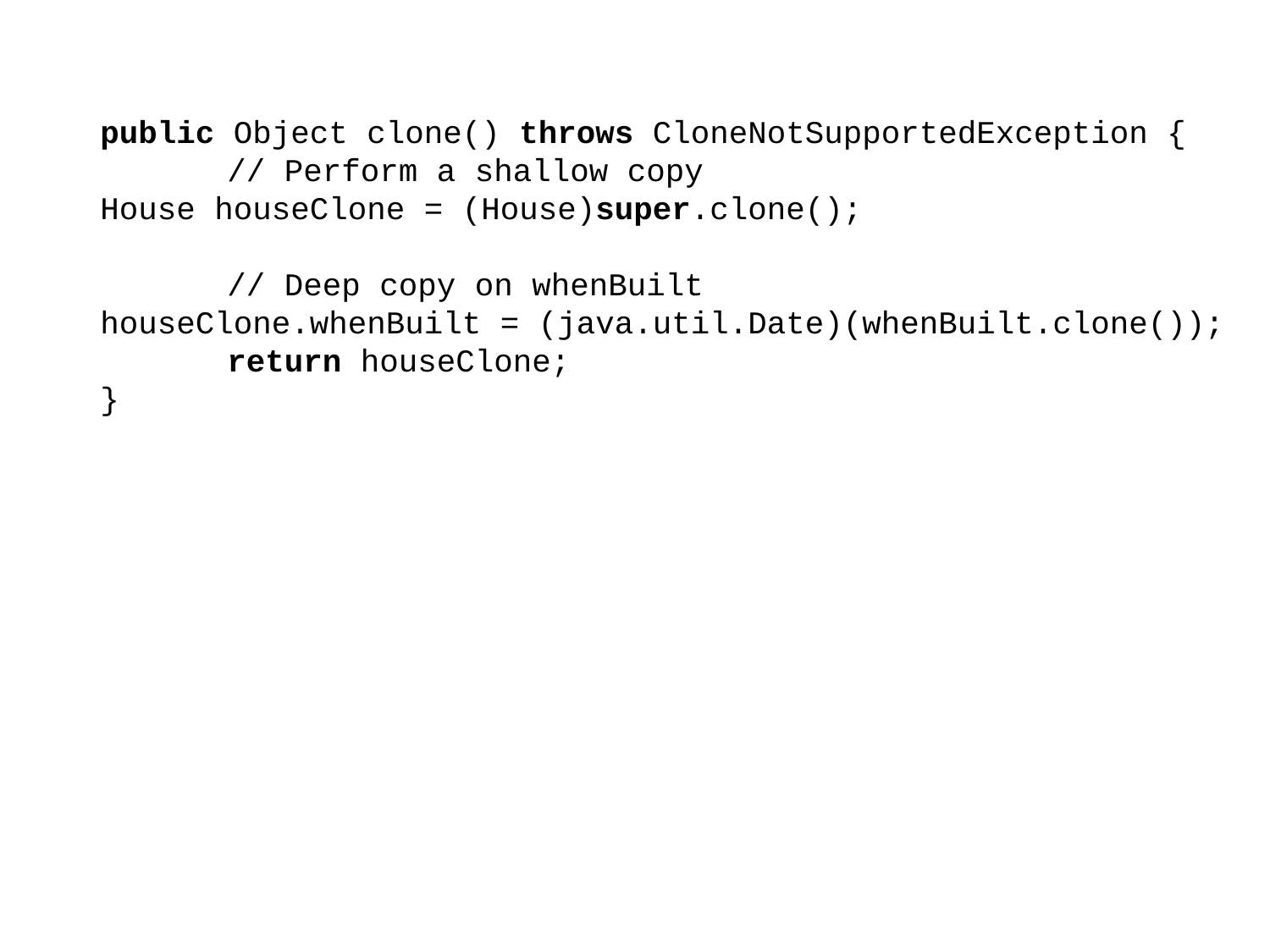

public Object clone() throws CloneNotSupportedException {
	// Perform a shallow copy
House houseClone = (House)super.clone();

	// Deep copy on whenBuilt
houseClone.whenBuilt = (java.util.Date)(whenBuilt.clone());
	return houseClone;
}